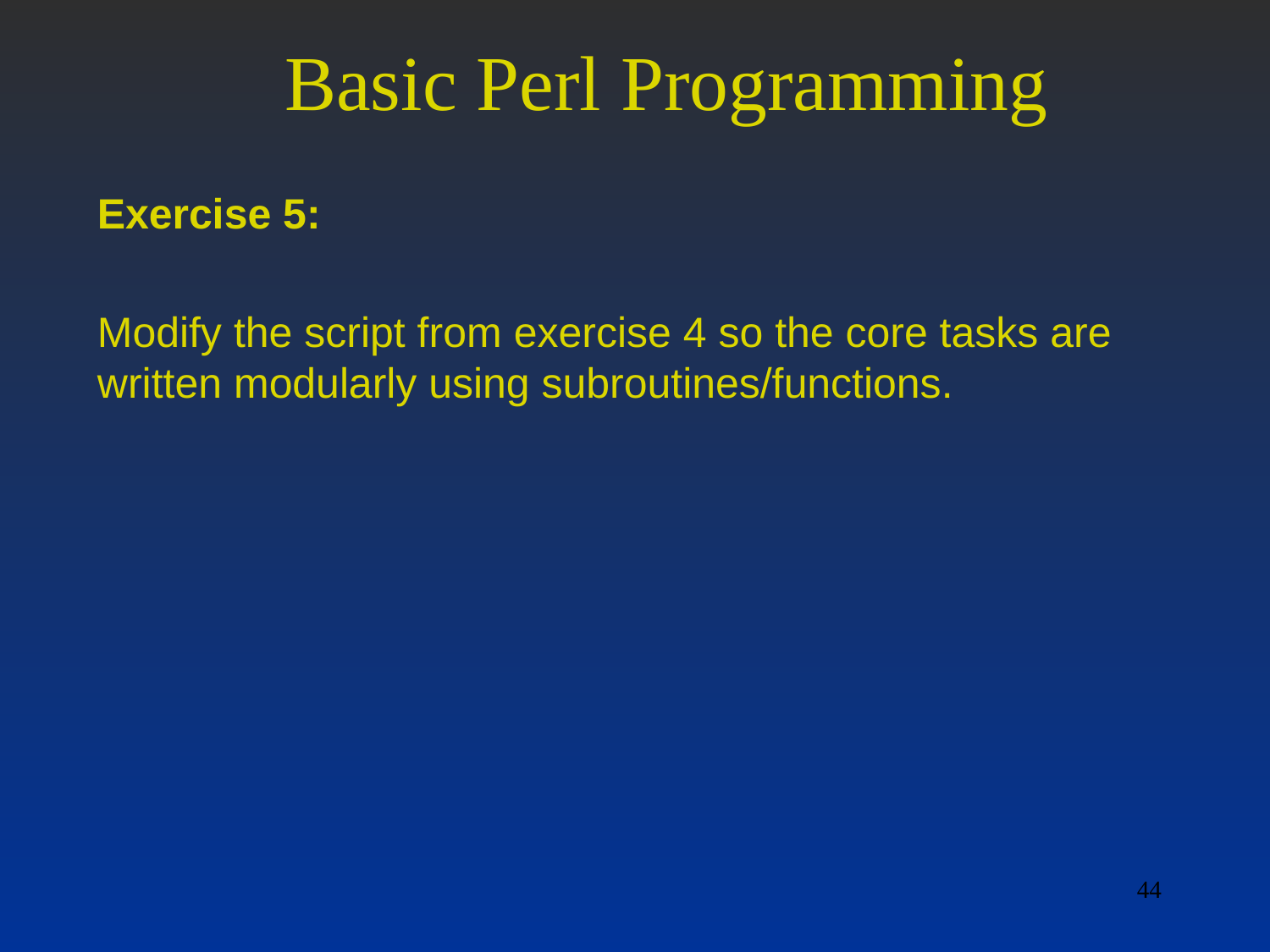

# Basic Perl Programming
Exercise 5:

Modify the script from exercise 4 so the core tasks are written modularly using subroutines/functions.

44